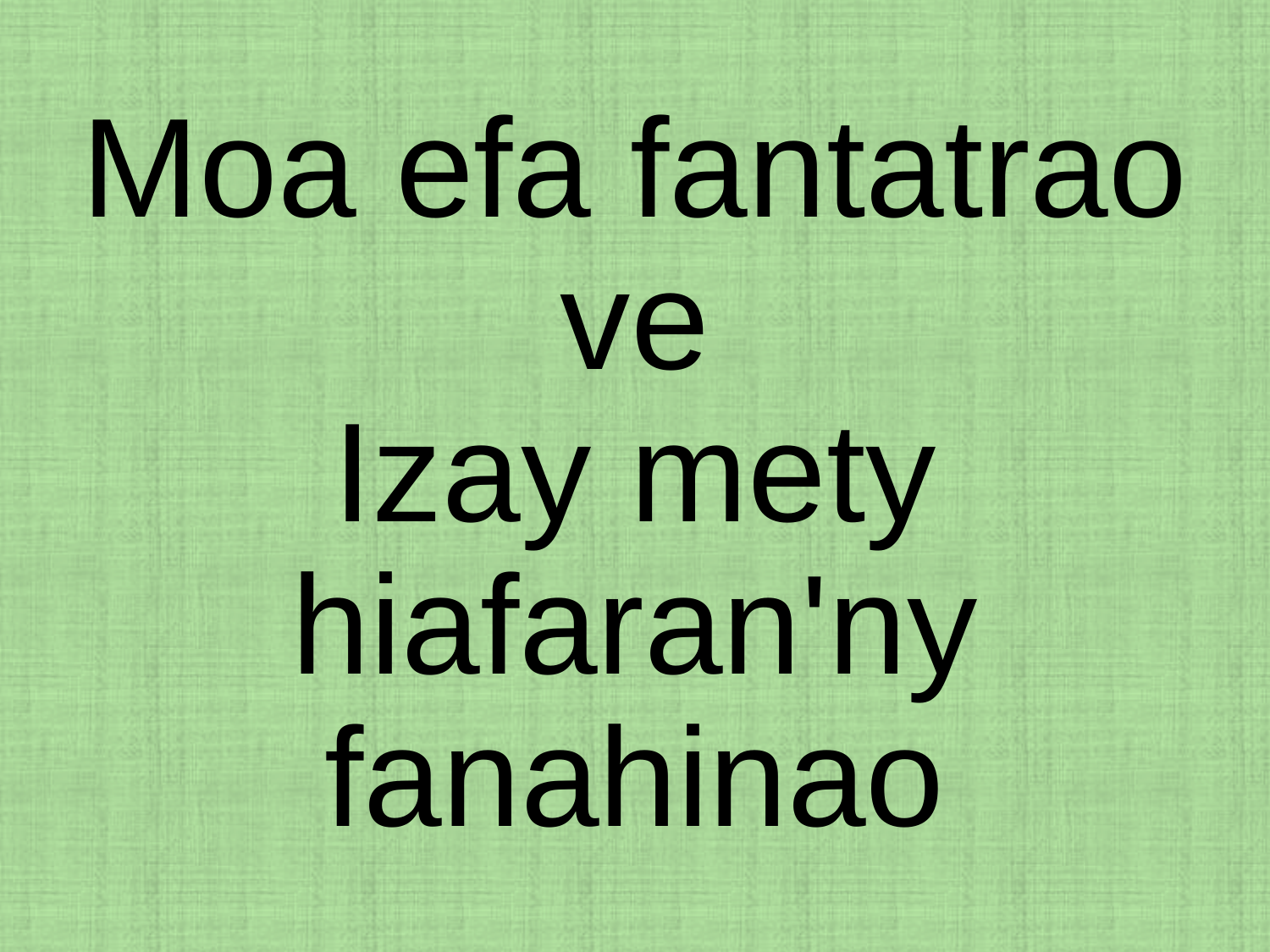

# Moa efa fantatrao ve Izay mety hiafaran'ny fanahinao